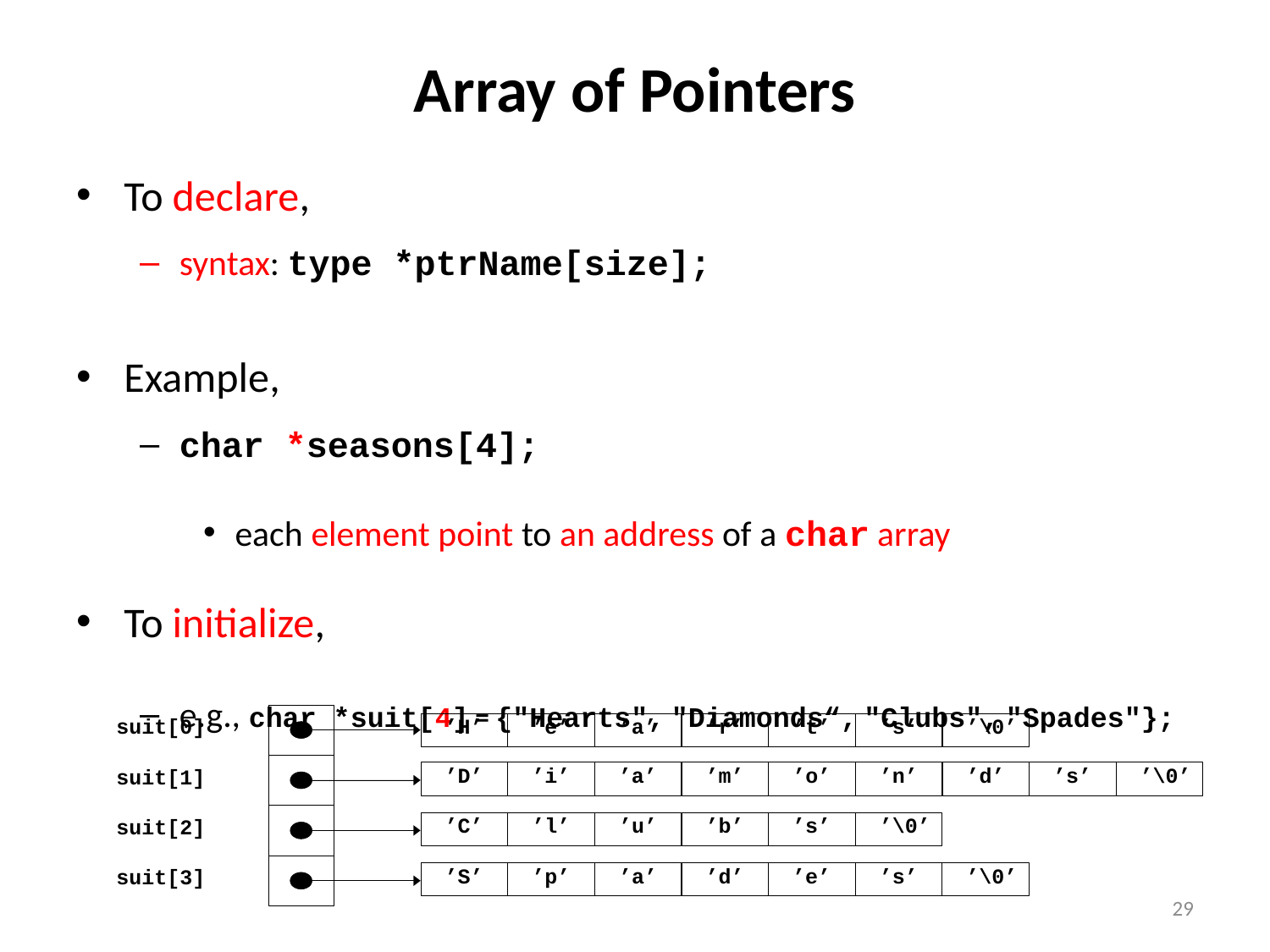

# Array of Pointers
To declare,

syntax: type *ptrName[size];

Example,

char *seasons[4];

each element point to an address of a char array

To initialize,

e.g., char *suit[4] = {"Hearts", "Diamonds“, "Clubs", "Spades"};

suit[0]

’H’

’e’

’a’

’r’

’t’

’s’

 ’\0’

suit[1]

’D’

’i’

’a’

’m’

’o’

’n’

’d’

’s’

 ’\0’

suit[2]

’C’

’l’

’u’

’b’

’s’

 ’\0’

suit[3]

’S’

’p’

’a’

’d’

’e’

’s’

 ’\0’

29